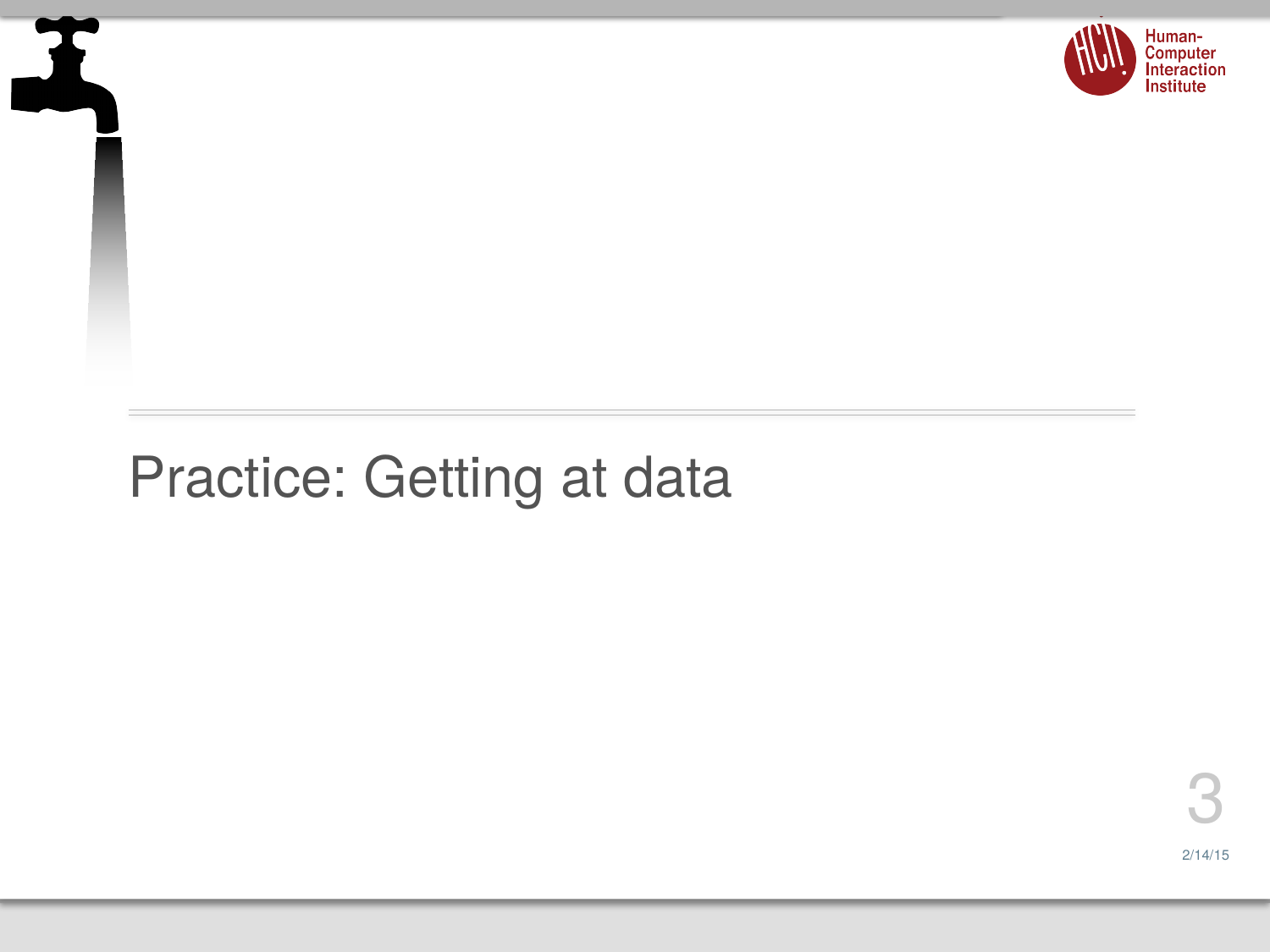

# Practice: Getting at data
3
2/14/15